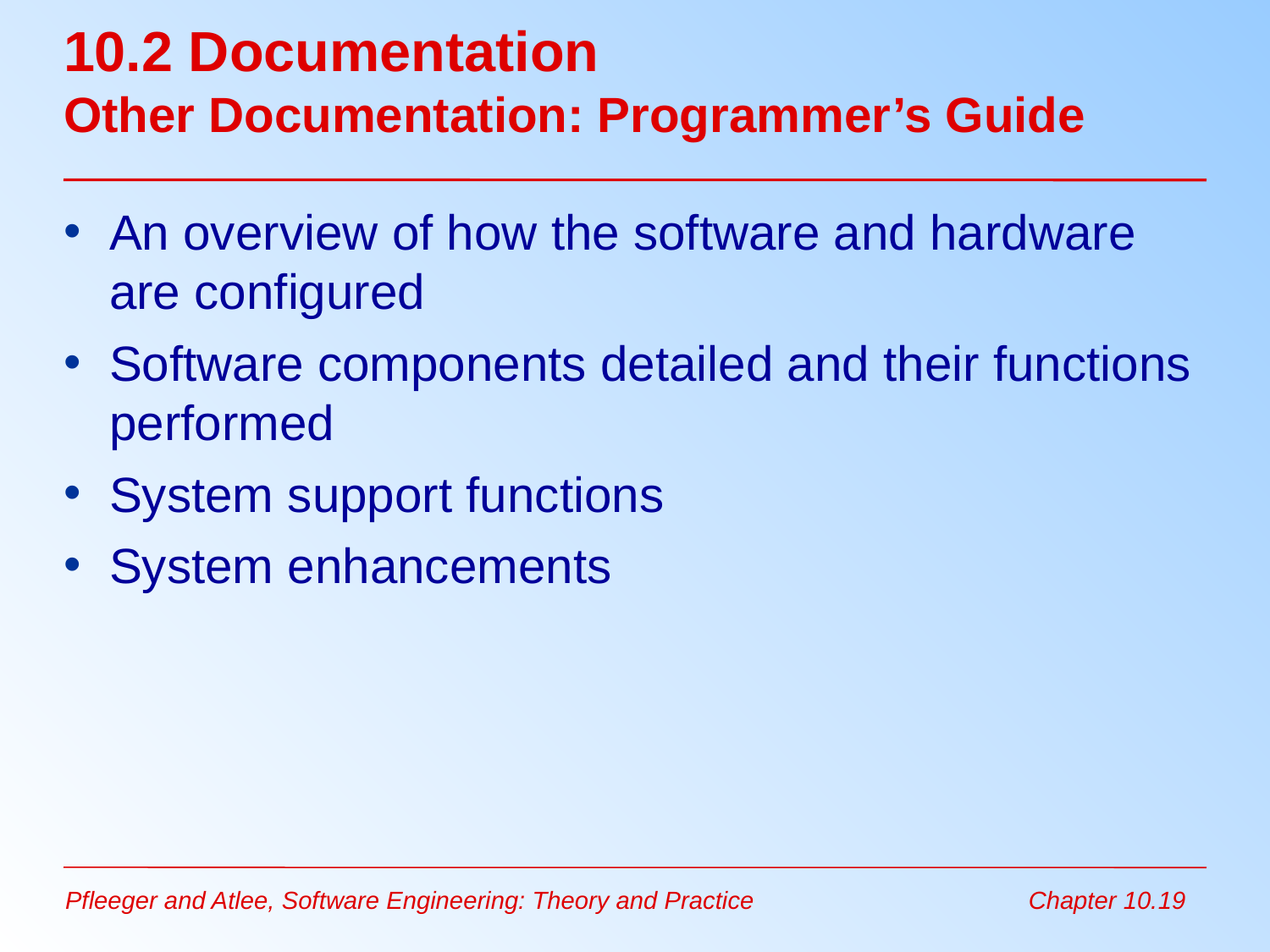

# 10.2 Documentation Other Documentation: Programmer’s Guide
An overview of how the software and hardware are configured
Software components detailed and their functions performed
System support functions
System enhancements